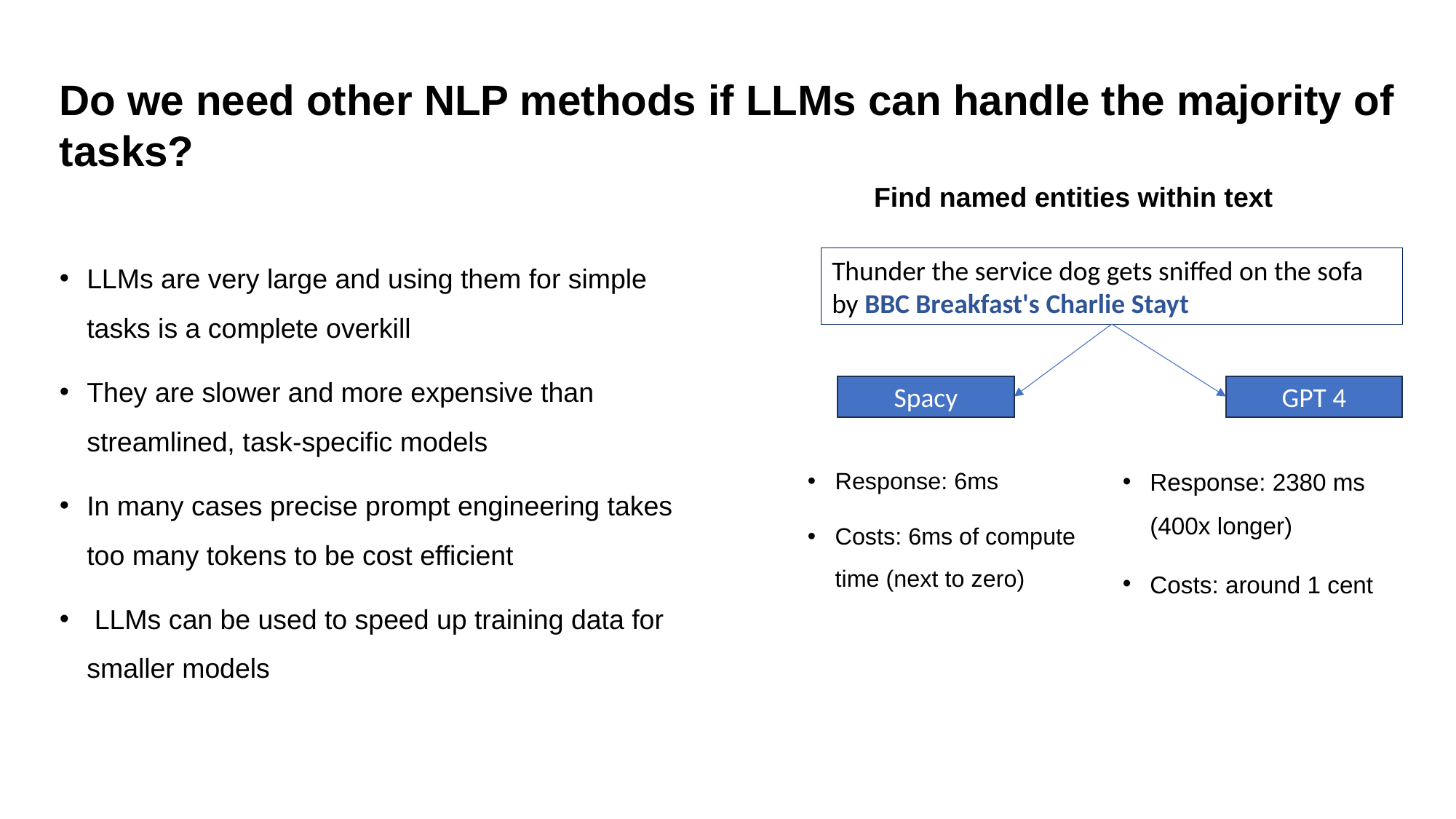

Do we need other NLP methods if LLMs can handle the majority of tasks?
Find named entities within text
LLMs are very large and using them for simple tasks is a complete overkill
They are slower and more expensive than streamlined, task-specific models
In many cases precise prompt engineering takes too many tokens to be cost efficient
 LLMs can be used to speed up training data for smaller models

Thunder the service dog gets sniffed on the sofa by BBC Breakfast's Charlie Stayt
Spacy
GPT 4
Response: 6ms
Costs: 6ms of compute time (next to zero)

Response: 2380 ms (400x longer)
Costs: around 1 cent